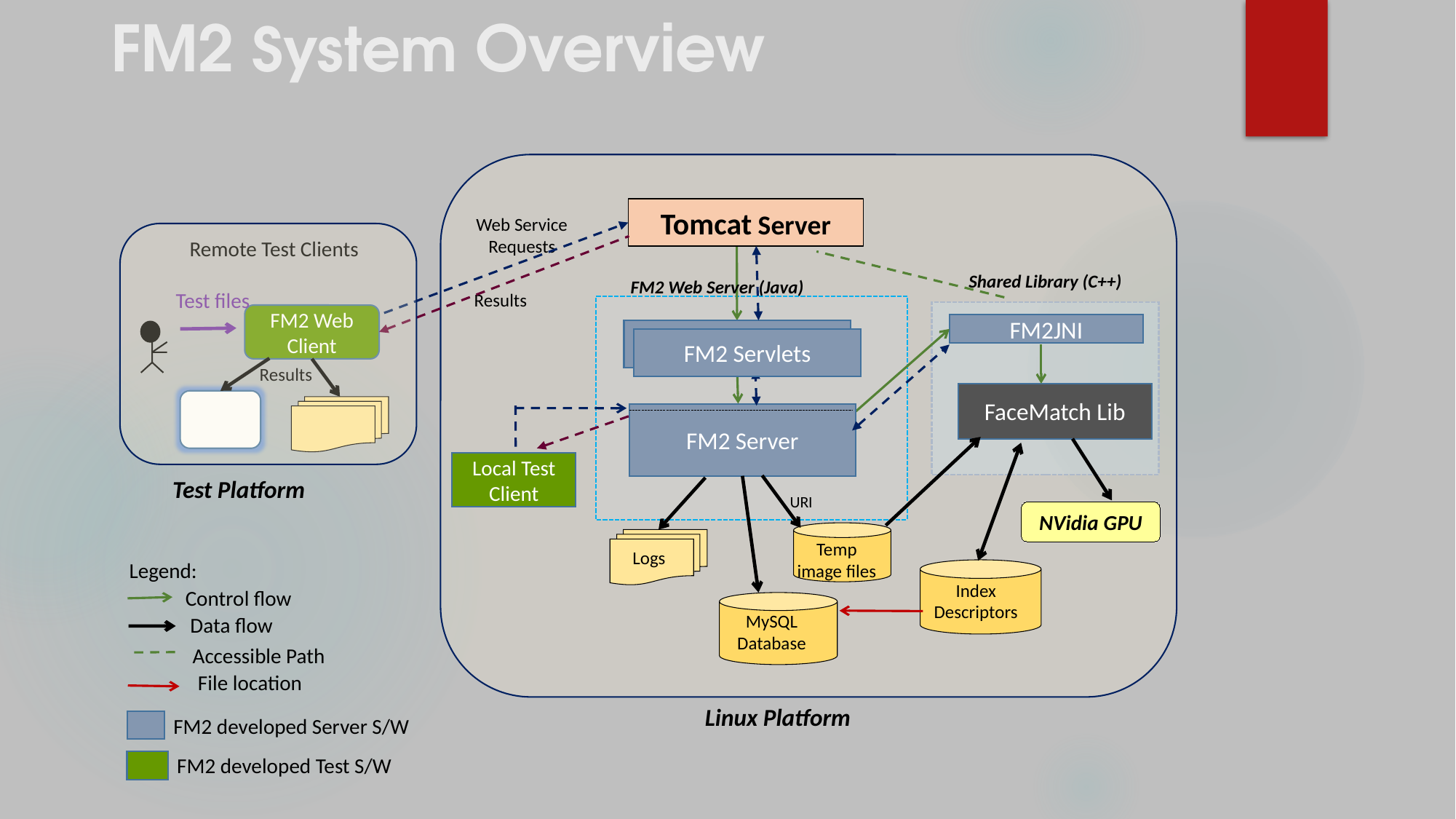

# FM2 System Overview

Tomcat Server
Web Service Requests

Remote Test Clients
Shared Library (C++)
FM2 Web Server (Java)
Test files
Results

FM2 Web Client
FM2JNI
FM2 Web Services

FM2 Servlets
Results
FaceMatch Lib

FM2 Server

Local Test Client
 Test Platform
URI
NVidia GPU

Logs
Temp image files
Legend:

Index Descriptors
Control flow

MySQL Database
Data flow
Accessible Path
File location
Linux Platform
FM2 developed Server S/W

FM2 developed Test S/W